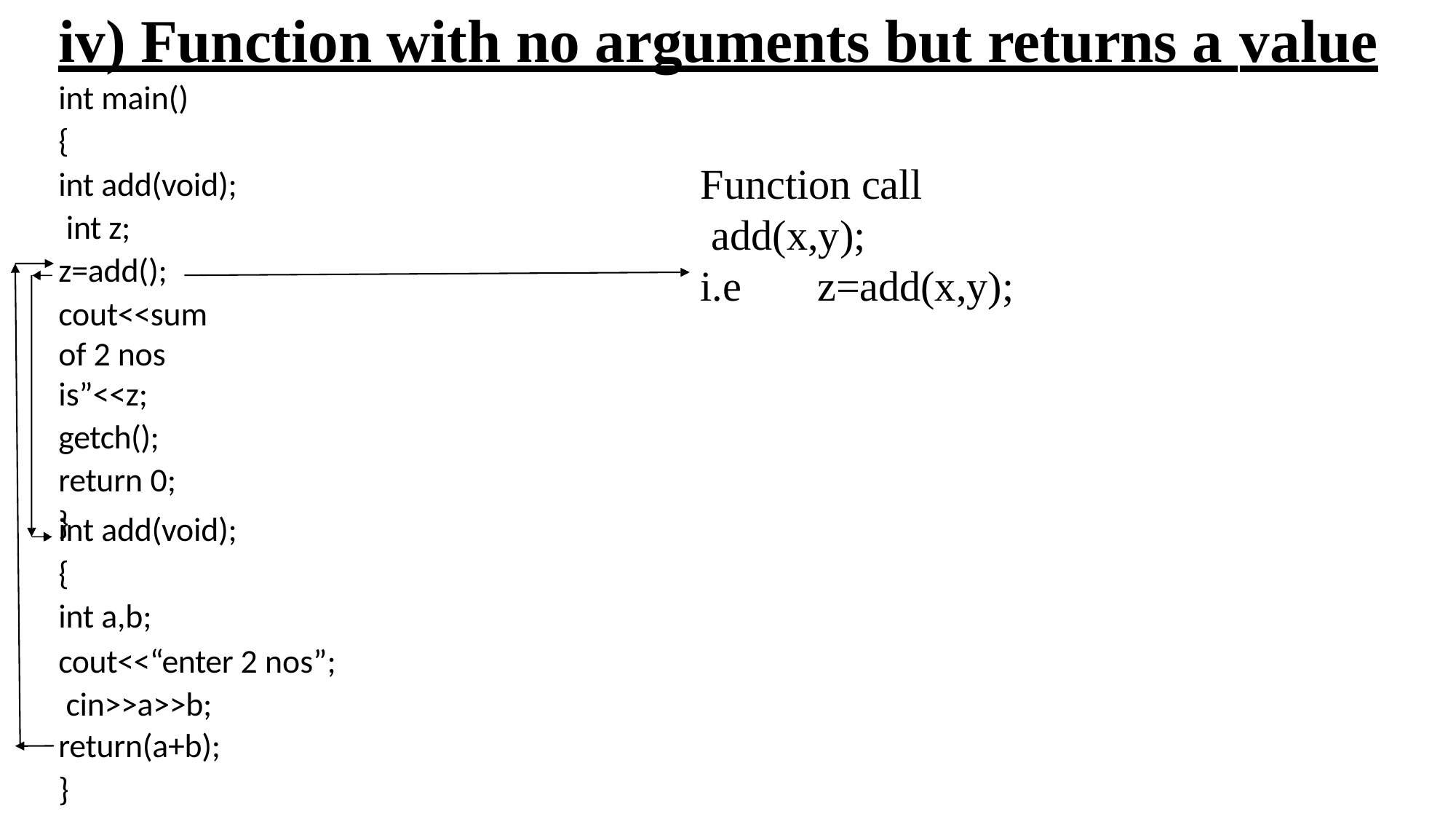

# iv) Function with no arguments but returns a value
int main()
{
Function call  add(x,y);
int add(void);  int z;  z=add();
cout<<sum of 2 nos is”<<z;
getch();  return 0;
}
i.e	z=add(x,y);

int add(void);
{
int a,b;
cout<<“enter 2 nos”;  cin>>a>>b;
return(a+b);
}